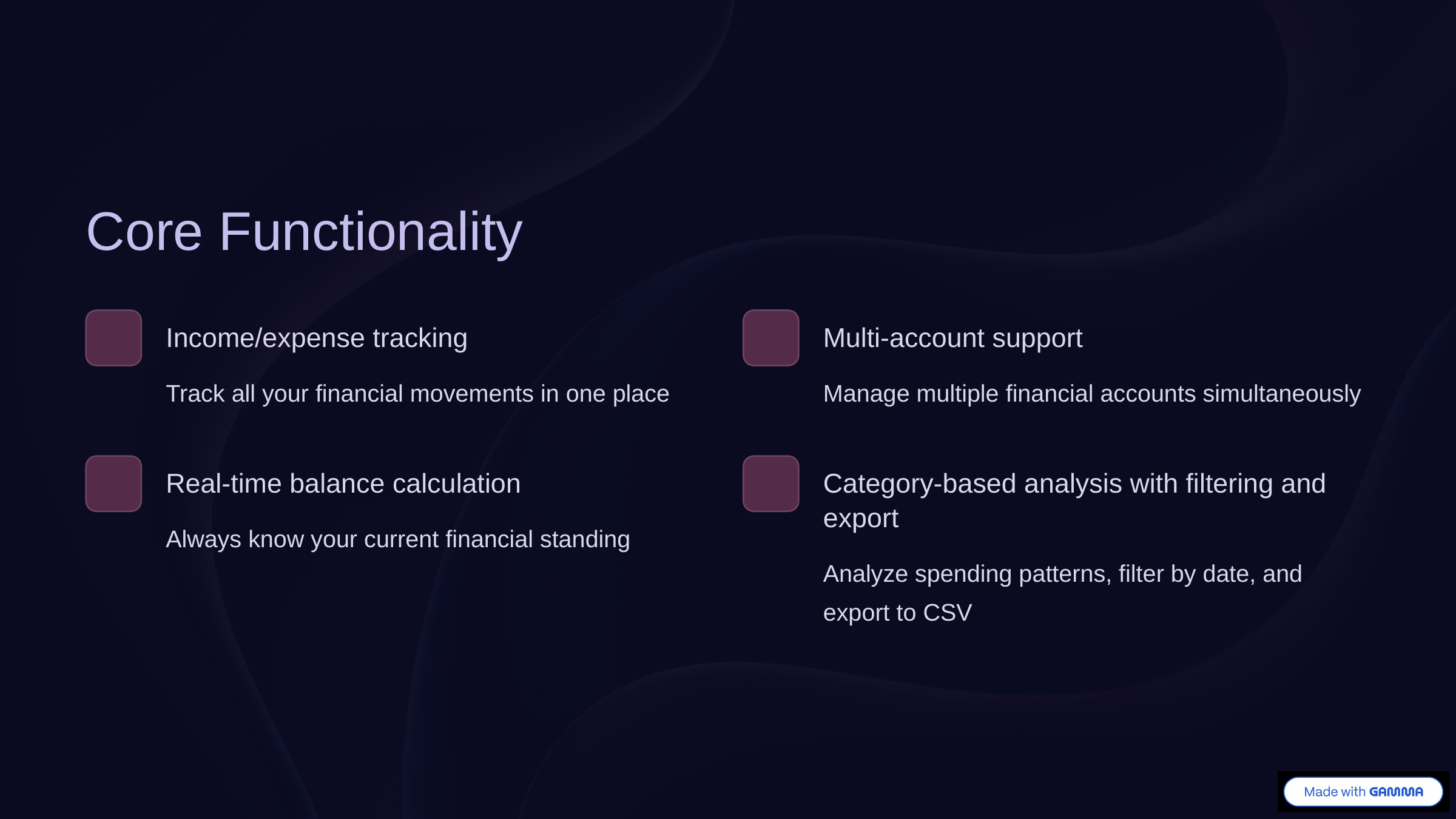

Core Functionality

Income/expense tracking
Multi-account support
Track all your financial movements in one place
Manage multiple financial accounts simultaneously

Real-time balance calculation
Category-based analysis with filtering and export
Always know your current financial standing
Analyze spending patterns, filter by date, and export to CSV